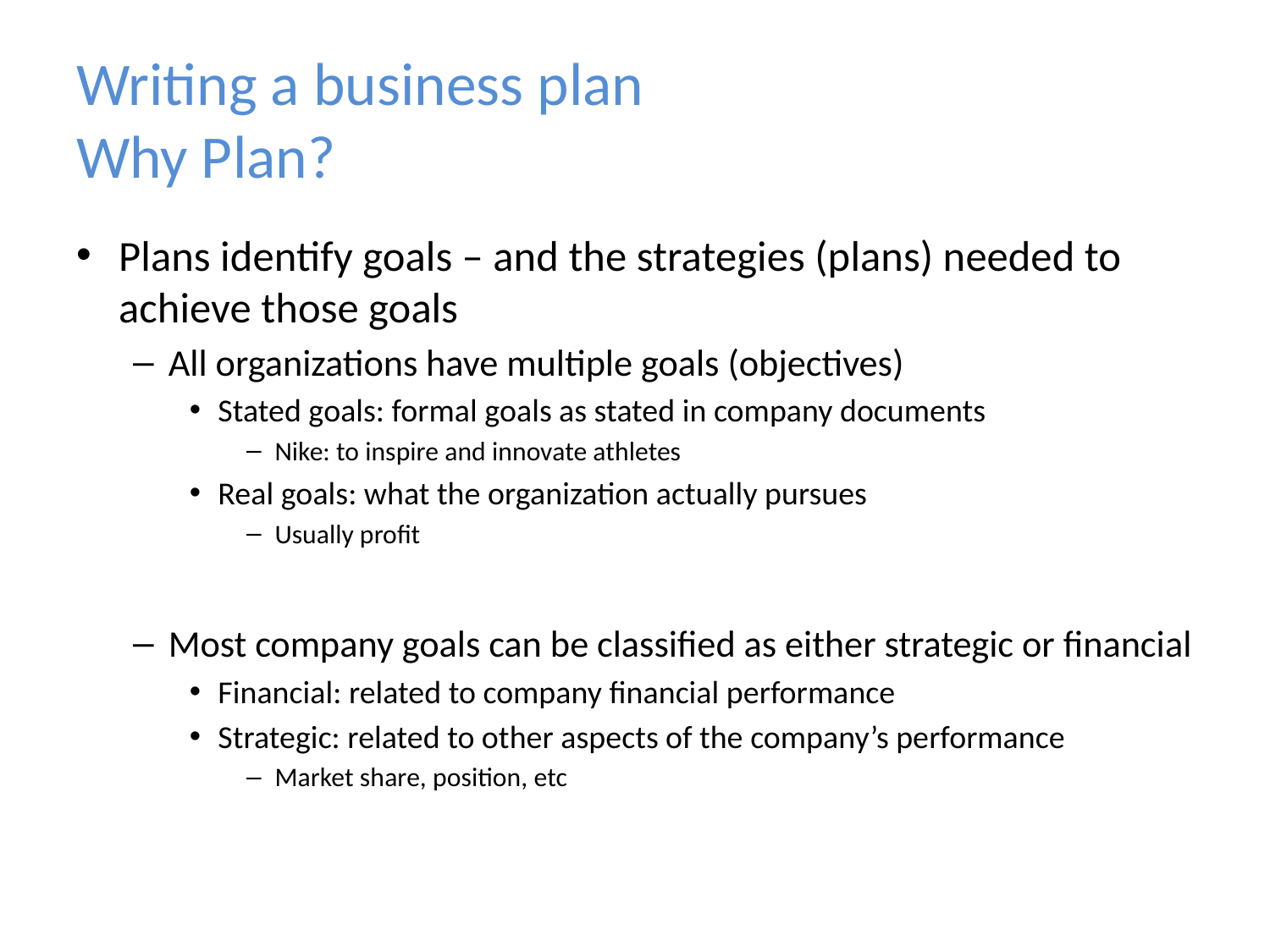

# Writing a business plan Why Plan?
Plans identify goals – and the strategies (plans) needed to achieve those goals
All organizations have multiple goals (objectives)
Stated goals: formal goals as stated in company documents
Nike: to inspire and innovate athletes
Real goals: what the organization actually pursues
Usually profit

Most company goals can be classified as either strategic or financial
Financial: related to company financial performance
Strategic: related to other aspects of the company’s performance
Market share, position, etc